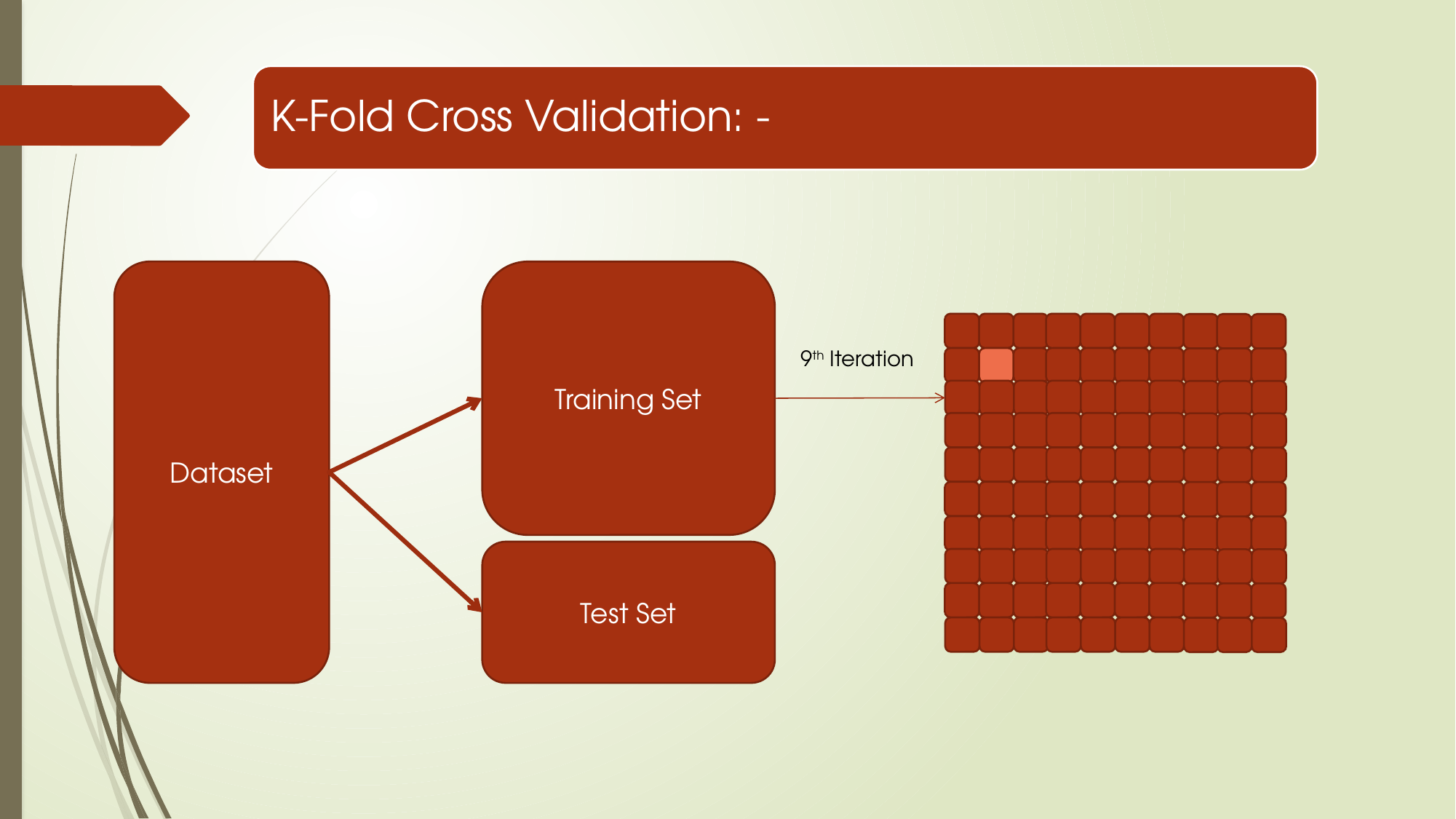

K-Fold Cross Validation: -
Dataset
Training Set

9th Iteration

Test Set